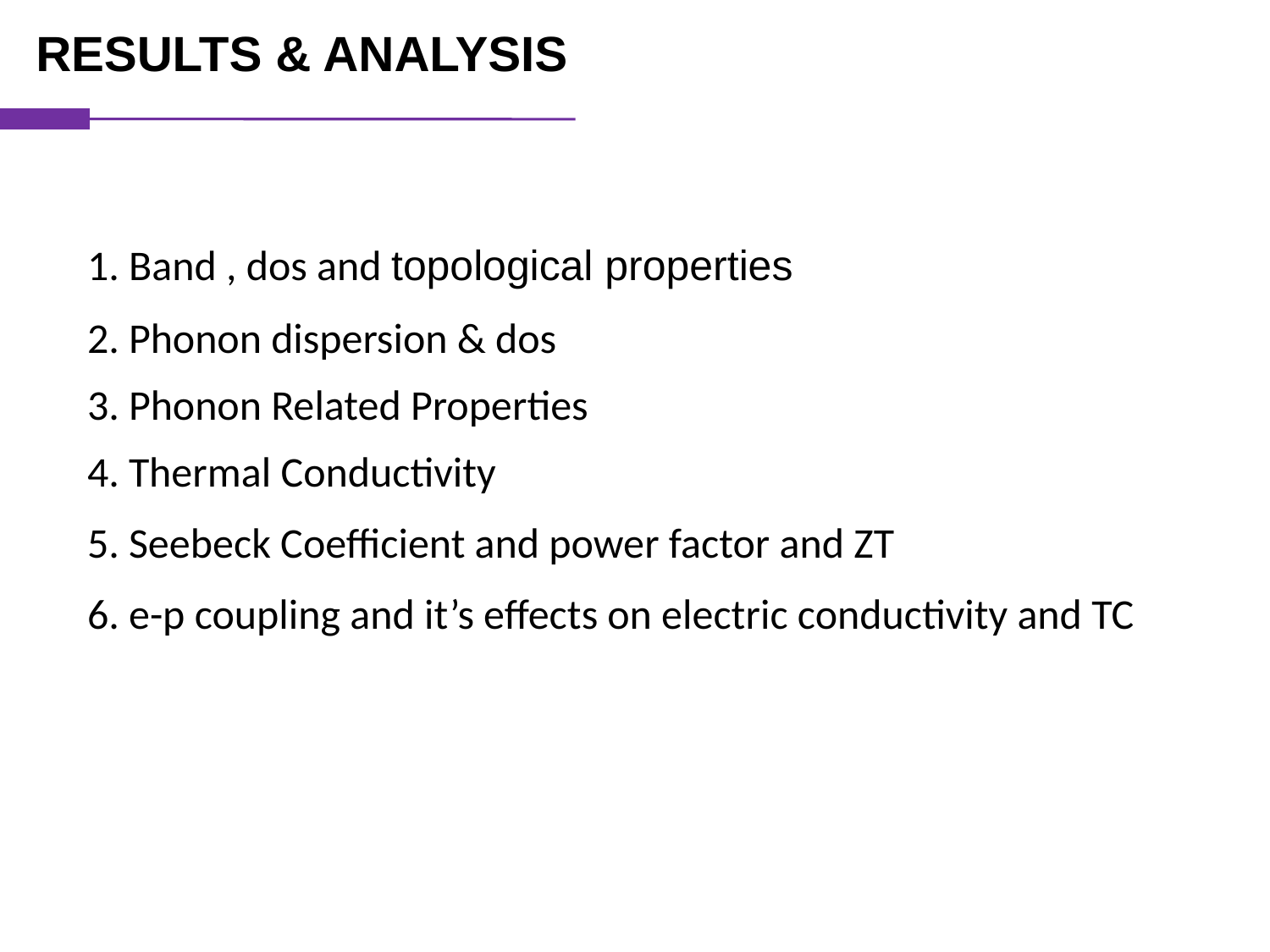

RESULTS & ANALYSIS

1. Band , dos and topological properties
2. Phonon dispersion & dos
3. Phonon Related Properties
4. Thermal Conductivity
5. Seebeck Coefficient and power factor and ZT
6. e-p coupling and it’s effects on electric conductivity and TC